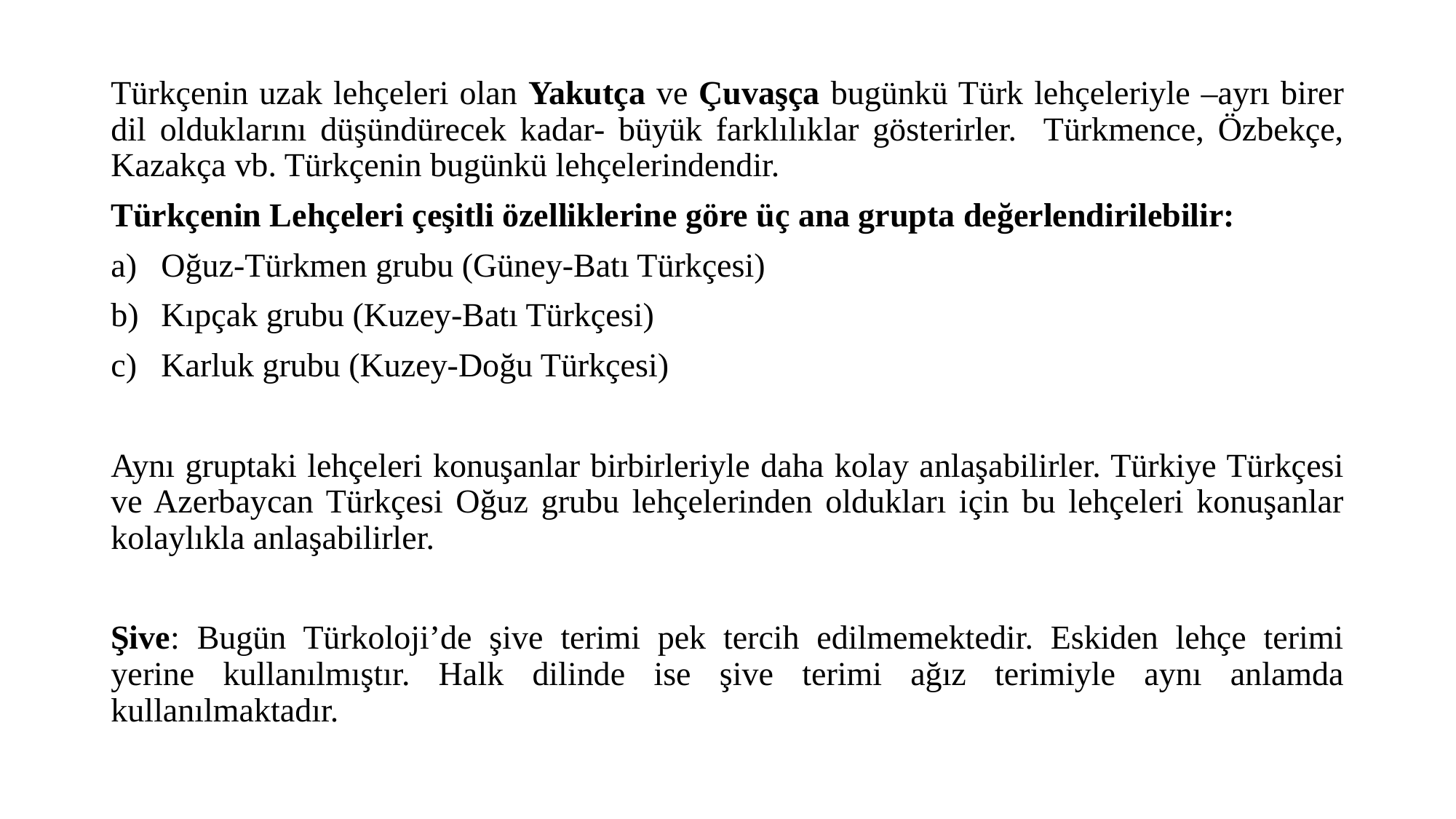

Türkçenin uzak lehçeleri olan Yakutça ve Çuvaşça bugünkü Türk lehçeleriyle –ayrı birer dil olduklarını düşündürecek kadar- büyük farklılıklar gösterirler.  Türkmence, Özbekçe, Kazakça vb. Türkçenin bugünkü lehçelerindendir.
Türkçenin Lehçeleri çeşitli özelliklerine göre üç ana grupta değerlendirilebilir:
Oğuz-Türkmen grubu (Güney-Batı Türkçesi)
Kıpçak grubu (Kuzey-Batı Türkçesi)
Karluk grubu (Kuzey-Doğu Türkçesi)

Aynı gruptaki lehçeleri konuşanlar birbirleriyle daha kolay anlaşabilirler. Türkiye Türkçesi ve Azerbaycan Türkçesi Oğuz grubu lehçelerinden oldukları için bu lehçeleri konuşanlar kolaylıkla anlaşabilirler.

Şive: Bugün Türkoloji’de şive terimi pek tercih edilmemektedir. Eskiden lehçe terimi yerine kullanılmıştır. Halk dilinde ise şive terimi ağız terimiyle aynı anlamda kullanılmaktadır.